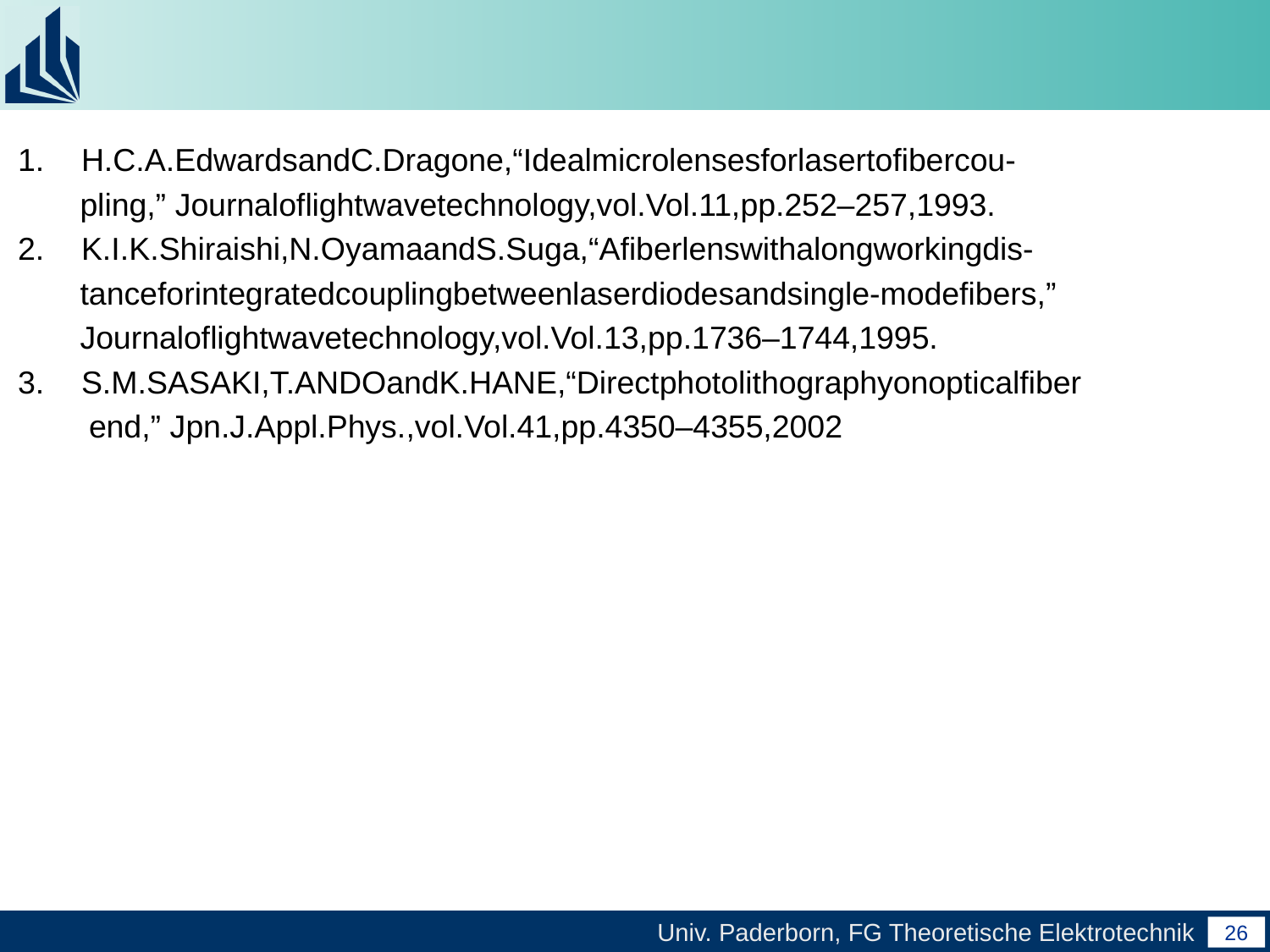

#
H.C.A.EdwardsandC.Dragone,“Idealmicrolensesforlasertoﬁbercou-
       pling,” Journaloflightwavetechnology,vol.Vol.11,pp.252–257,1993.
K.I.K.Shiraishi,N.OyamaandS.Suga,“Aﬁberlenswithalongworkingdis-
       tanceforintegratedcouplingbetweenlaserdiodesandsingle-modeﬁbers,”
       Journaloflightwavetechnology,vol.Vol.13,pp.1736–1744,1995.
S.M.SASAKI,T.ANDOandK.HANE,“Directphotolithographyonopticalﬁber
        end,” Jpn.J.Appl.Phys.,vol.Vol.41,pp.4350–4355,2002